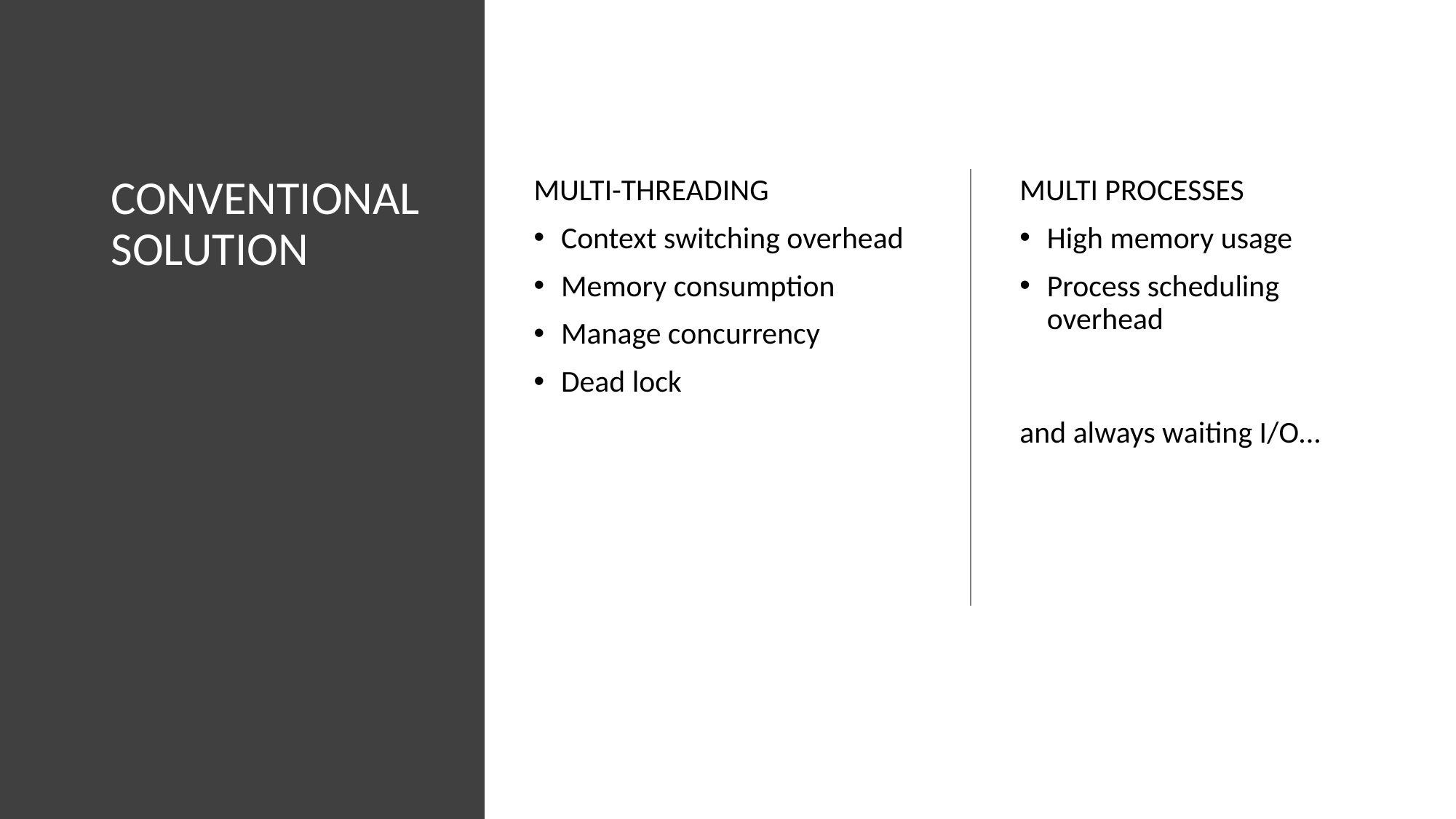

# CONVENTIONAL SOLUTION
MULTI-THREADING
Context switching overhead
Memory consumption
Manage concurrency
Dead lock
MULTI PROCESSES
High memory usage
Process scheduling overhead
and always waiting I/O...